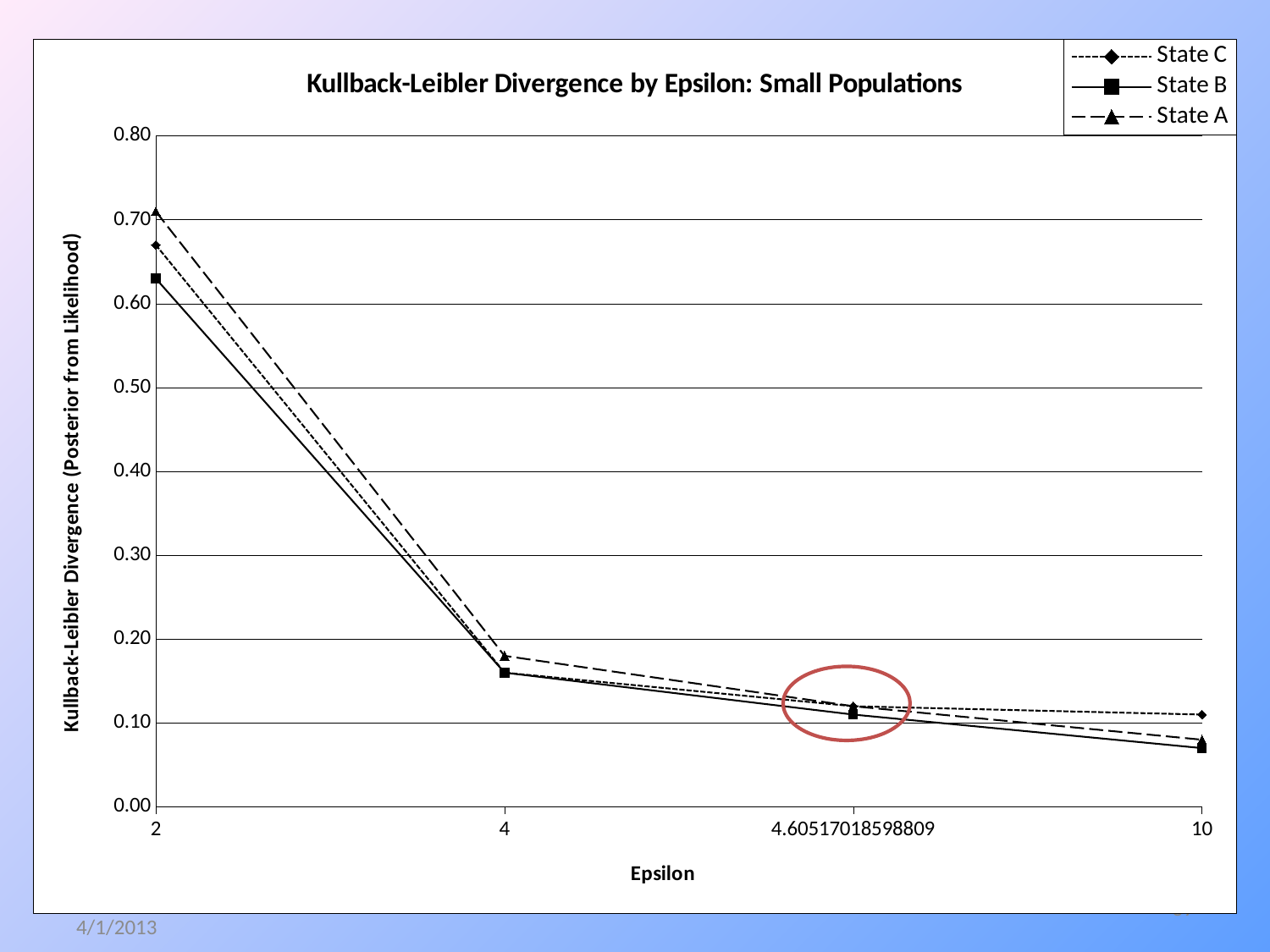

### Chart: Kullback-Leibler Divergence by Epsilon: Small Populations

| Category | State C | State B | State A |
|---|---|---|---|
| 2 | 0.670000000000003 | 0.630000000000002 | 0.710000000000001 |
| 4 | 0.16 | 0.16 | 0.18 |
| 4.6051701859880918 | 0.12 | 0.11 | 0.12 |
| 10 | 0.11 | 0.07 | 0.08 |
89
4/1/2013